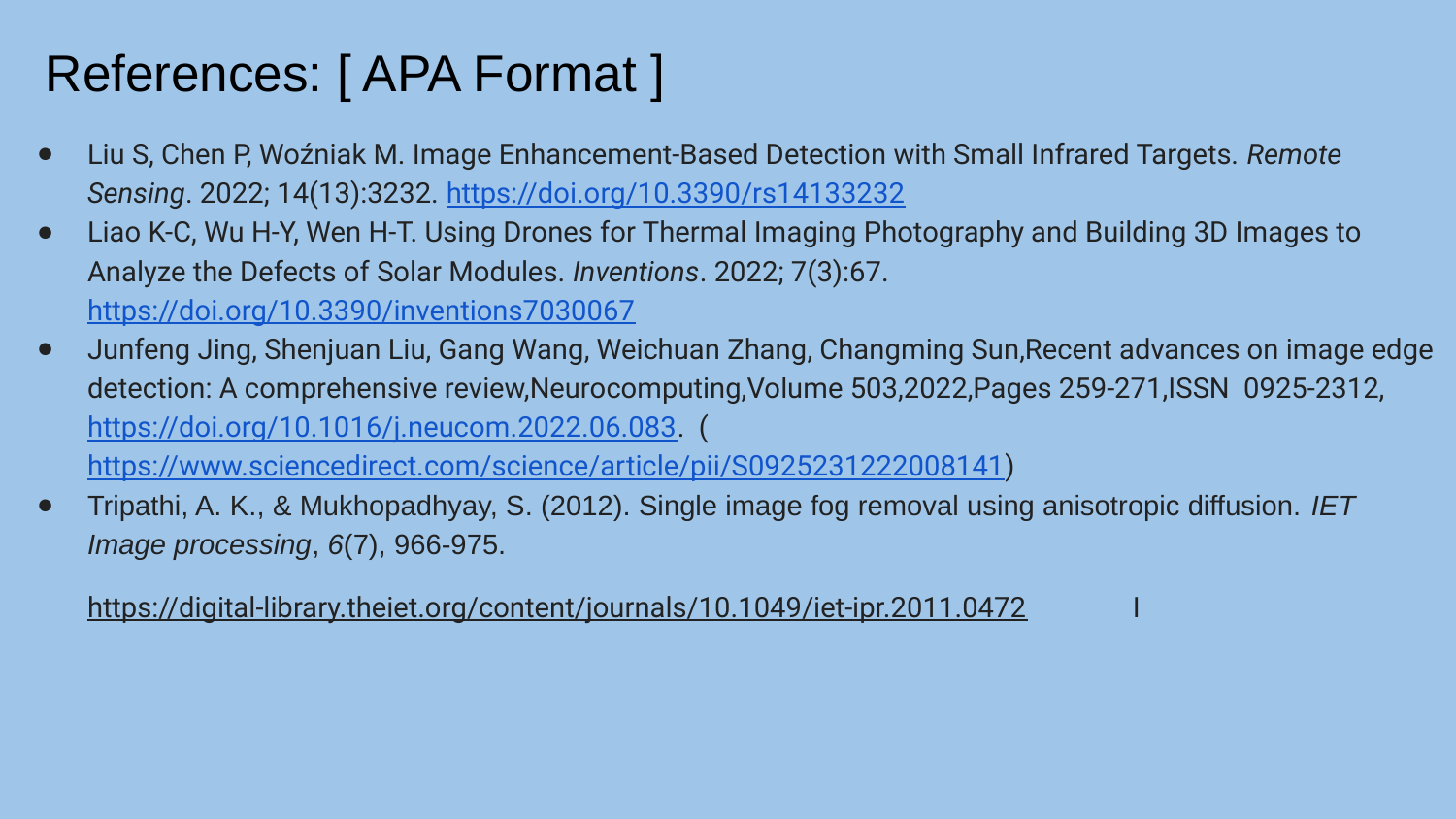

# References: [ APA Format ]
Liu S, Chen P, Woźniak M. Image Enhancement-Based Detection with Small Infrared Targets. Remote Sensing. 2022; 14(13):3232. https://doi.org/10.3390/rs14133232
Liao K-C, Wu H-Y, Wen H-T. Using Drones for Thermal Imaging Photography and Building 3D Images to Analyze the Defects of Solar Modules. Inventions. 2022; 7(3):67. https://doi.org/10.3390/inventions7030067
Junfeng Jing, Shenjuan Liu, Gang Wang, Weichuan Zhang, Changming Sun,Recent advances on image edge detection: A comprehensive review,Neurocomputing,Volume 503,2022,Pages 259-271,ISSN  0925-2312,https://doi.org/10.1016/j.neucom.2022.06.083.  (https://www.sciencedirect.com/science/article/pii/S0925231222008141)
Tripathi, A. K., & Mukhopadhyay, S. (2012). Single image fog removal using anisotropic diffusion. IET Image processing, 6(7), 966-975.
https://digital-library.theiet.org/content/journals/10.1049/iet-ipr.2011.0472               I